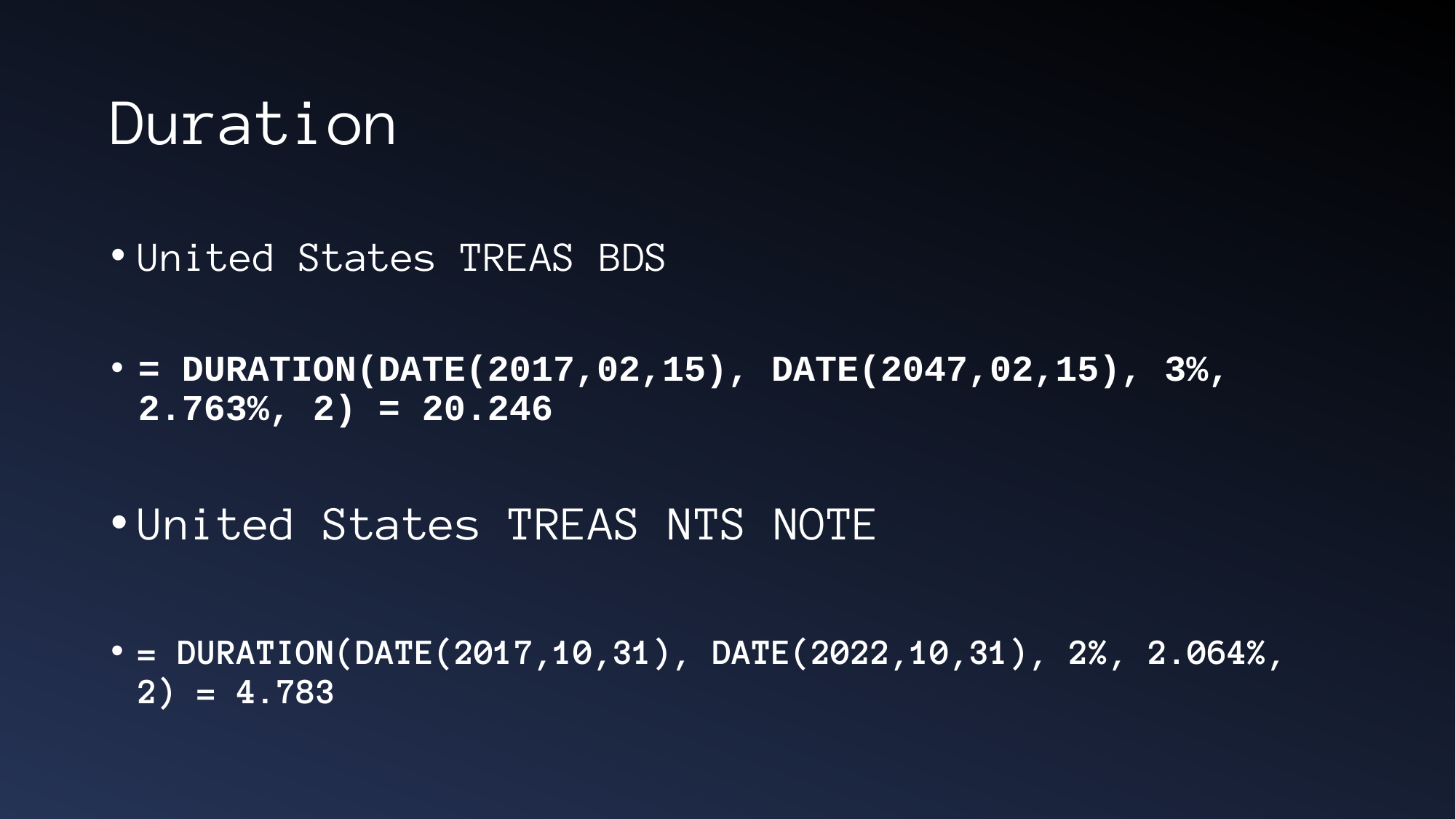

# Duration
United States TREAS BDS

= DURATION(DATE(2017,02,15), DATE(2047,02,15), 3%, 2.763%, 2) = 20.246

United States TREAS NTS NOTE

= DURATION(DATE(2017,10,31), DATE(2022,10,31), 2%, 2.064%, 2) = 4.783